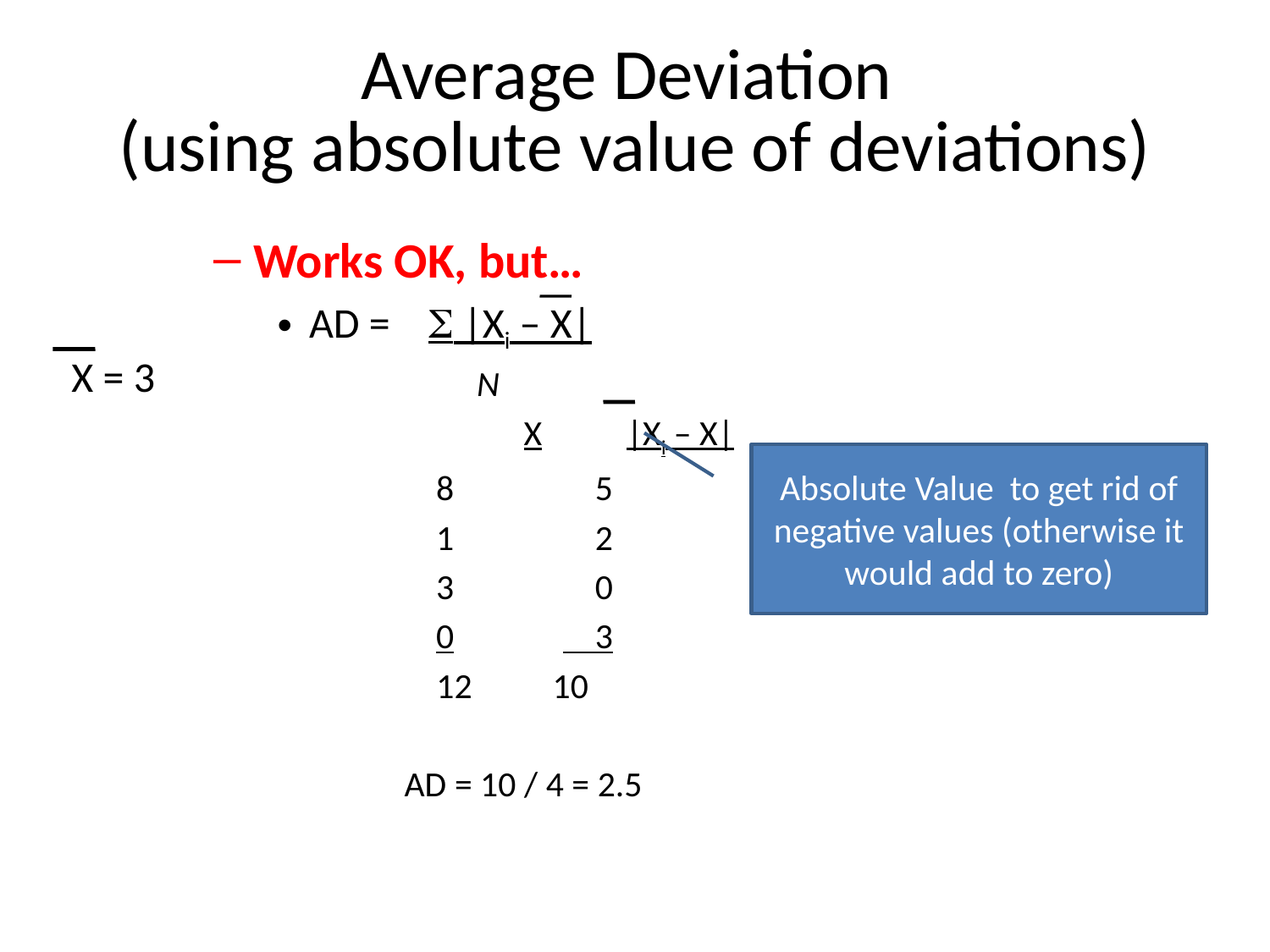

# Average Deviation (using absolute value of deviations)
Works OK, but…
AD =    Σ |Xi – X|
         N
		   X	|Xi – X|
	8	    5
	1	    2
	3	    0
	0	    3
    12          10

AD = 10 / 4 = 2.5

X = 3

Absolute Value  to get rid of negative values (otherwise it would add to zero)